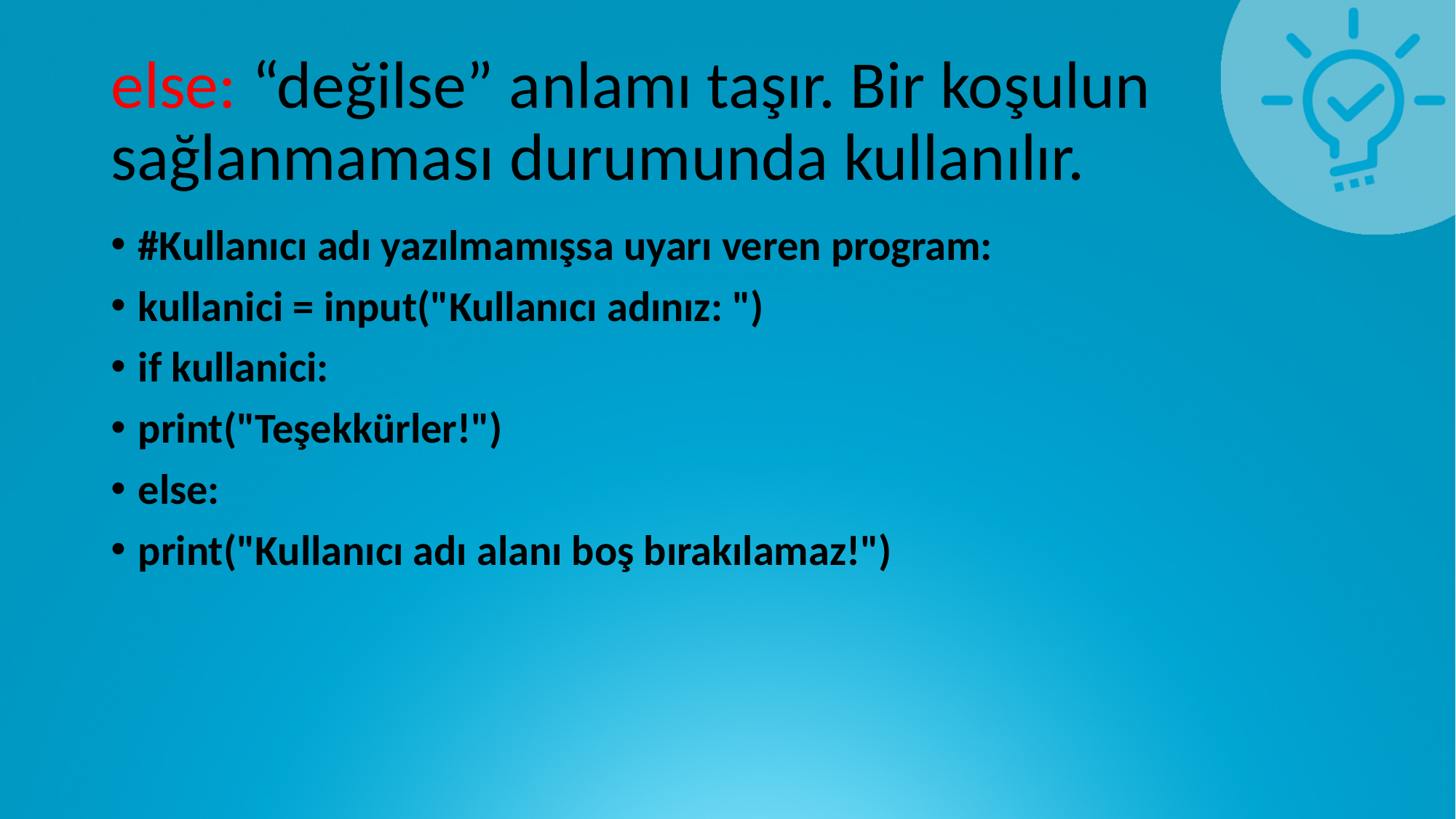

# else: “değilse” anlamı taşır. Bir koşulun sağlanmaması durumunda kullanılır.
#Kullanıcı adı yazılmamışsa uyarı veren program:
kullanici = input("Kullanıcı adınız: ")
if kullanici:
print("Teşekkürler!")
else:
print("Kullanıcı adı alanı boş bırakılamaz!")